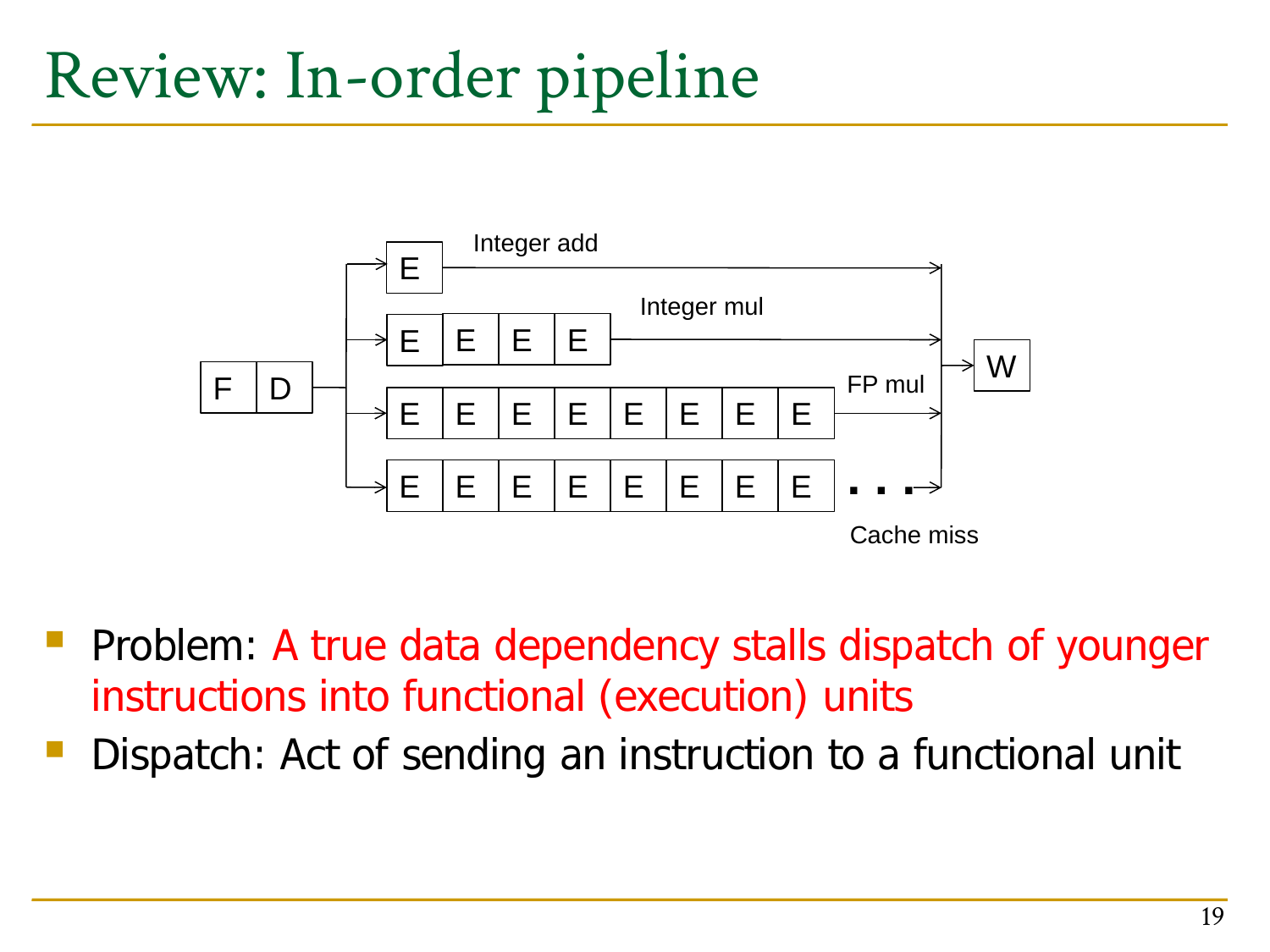

# Review: In-order pipeline
Integer add
E
Integer mul
E
E
E
E
W
F
D
FP mul
E
E
E
E
E
E
E
E
. . .
E
E
E
E
E
E
E
E
Cache miss
Problem: A true data dependency stalls dispatch of younger instructions into functional (execution) units
Dispatch: Act of sending an instruction to a functional unit
19